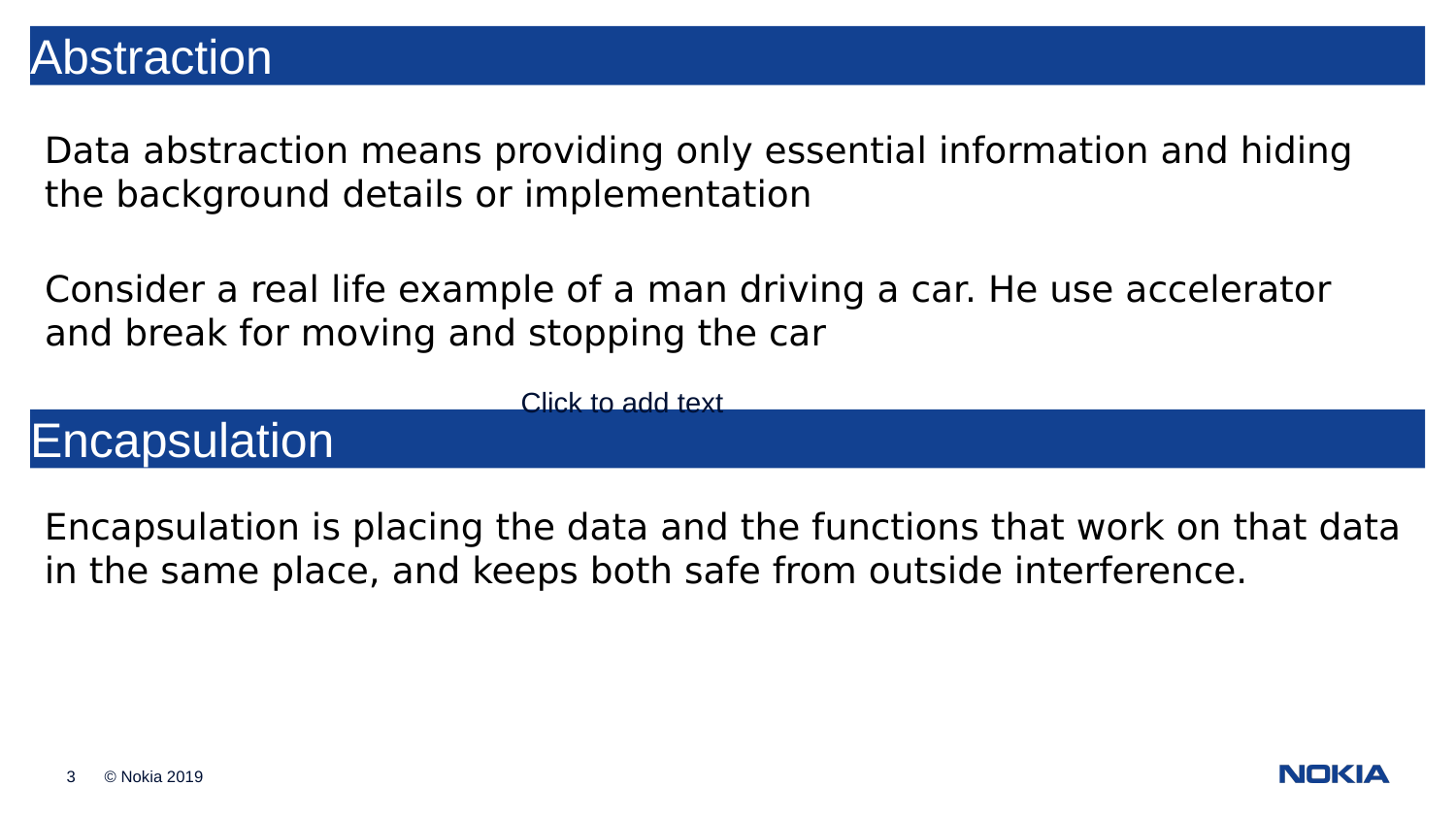

Abstraction
Data abstraction means providing only essential information and hiding the background details or implementation
Consider a real life example of a man driving a car. He use accelerator and break for moving and stopping the car
Click to add text
Encapsulation
Encapsulation is placing the data and the functions that work on that data in the same place, and keeps both safe from outside interference.